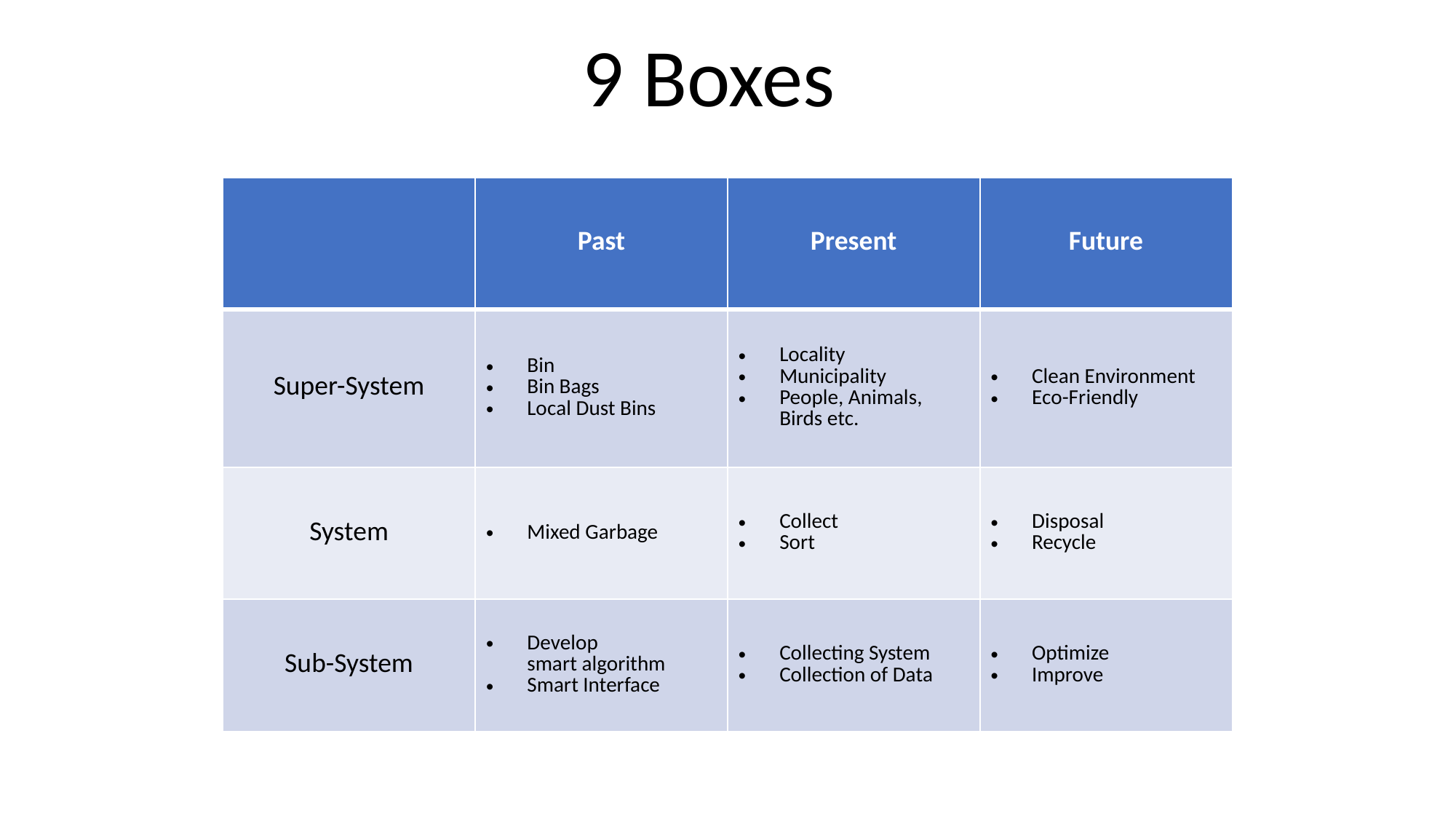

9 Boxes
| ​ | Past​ | Present​ | Future​ |
| --- | --- | --- | --- |
| Super-System​ | Bin​ Bin Bags​ Local Dust Bins​ | Locality​ Municipality​ People, Animals, Birds etc.​ | Clean Environment​ Eco-Friendly​ |
| System​ | Mixed Garbage​ | Collect​ Sort​ | Disposal​ Recycle​ |
| Sub-System​ | Develop smart algorithm​ Smart Interface​ | Collecting System​ Collection of Data​ | Optimize​ Improve​ |